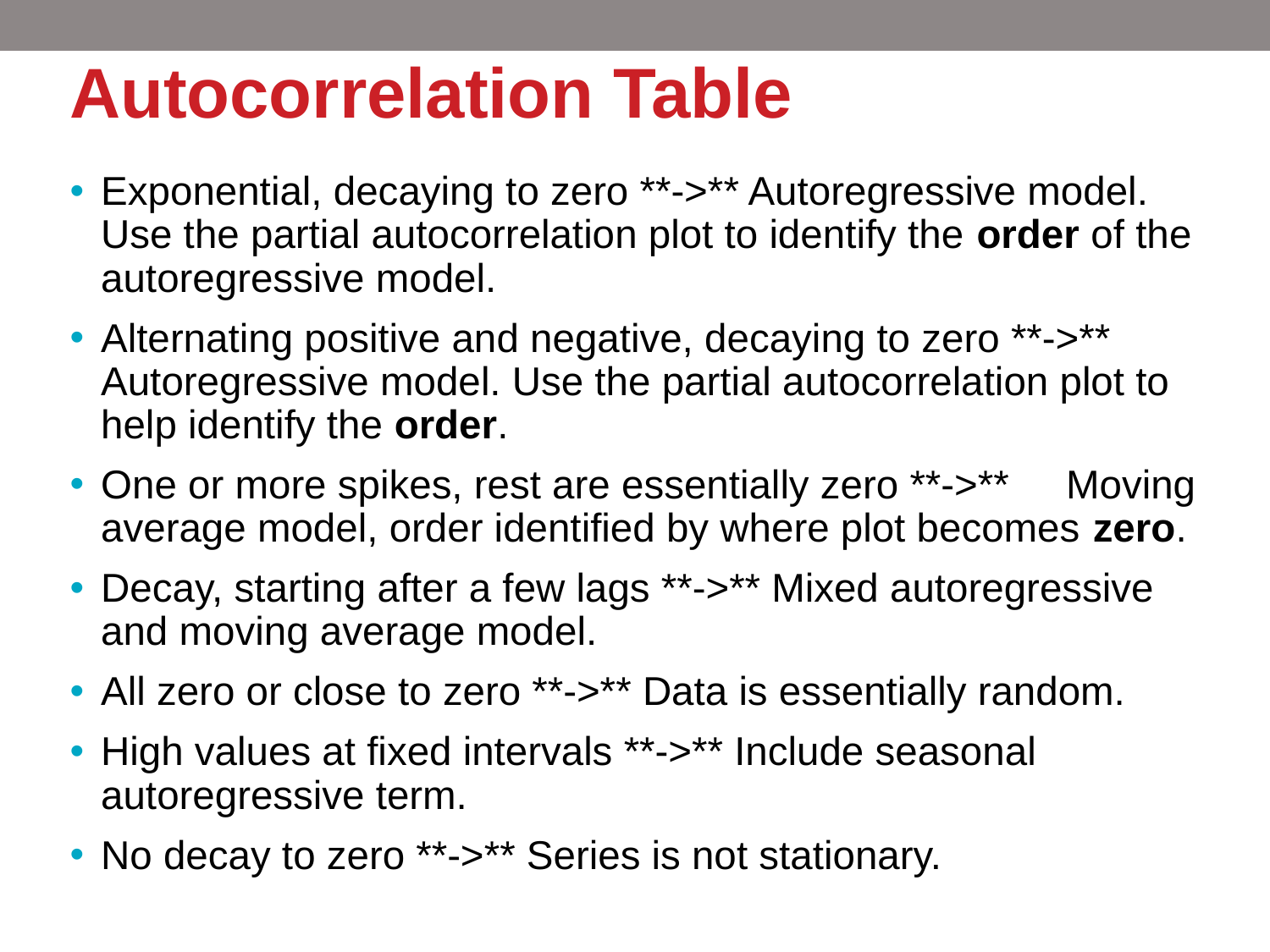

# Autocorrelation Table
Exponential, decaying to zero **->** Autoregressive model. Use the partial autocorrelation plot to identify the order of the autoregressive model.
Alternating positive and negative, decaying to zero **->** Autoregressive model. Use the partial autocorrelation plot to help identify the order.
One or more spikes, rest are essentially zero **->**	Moving average model, order identified by where plot becomes zero.
Decay, starting after a few lags **->** Mixed autoregressive and moving average model.
All zero or close to zero **->** Data is essentially random.
High values at fixed intervals **->** Include seasonal autoregressive term.
No decay to zero **->** Series is not stationary.